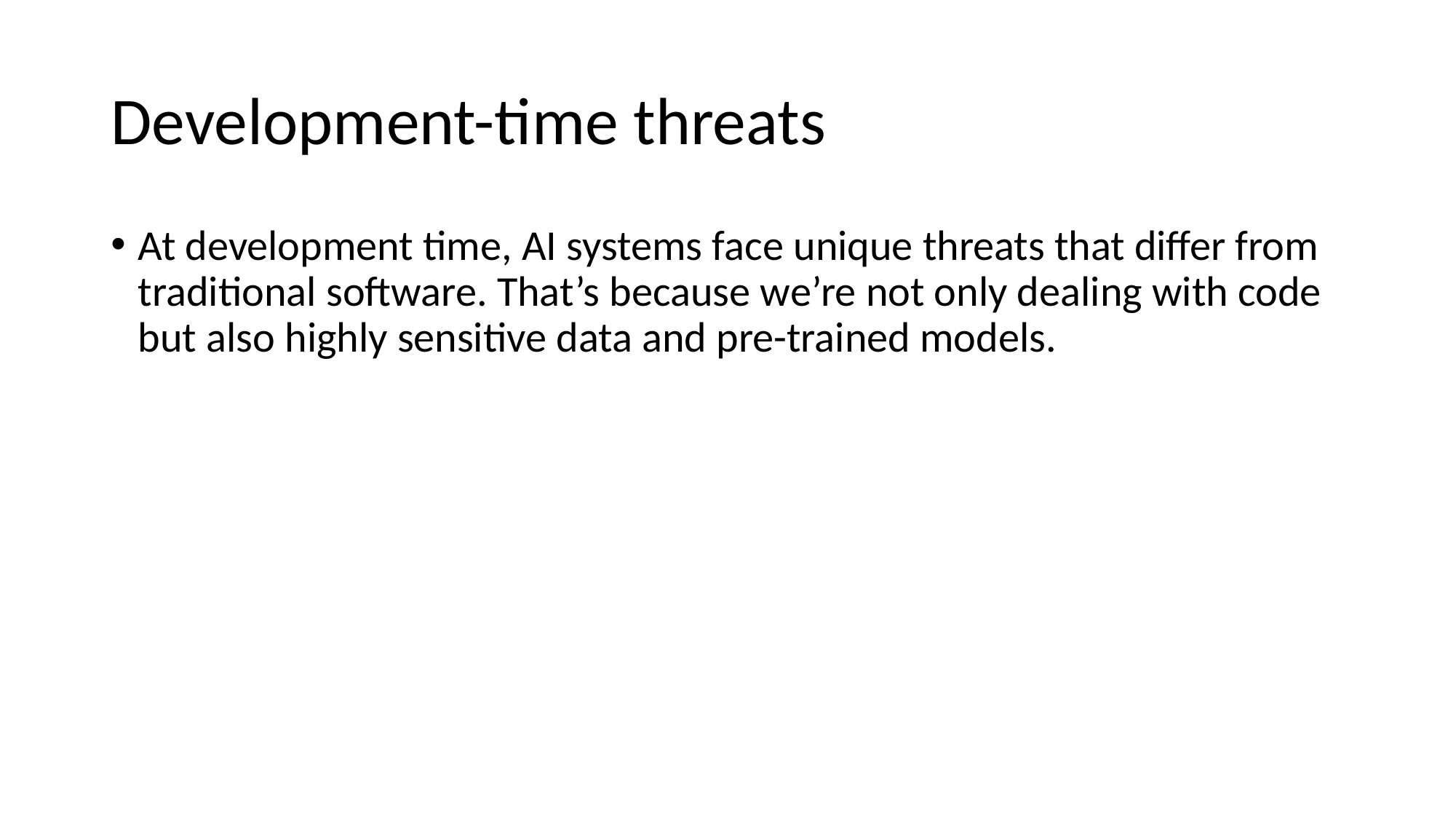

# Development-time threats
At development time, AI systems face unique threats that differ from traditional software. That’s because we’re not only dealing with code but also highly sensitive data and pre-trained models.